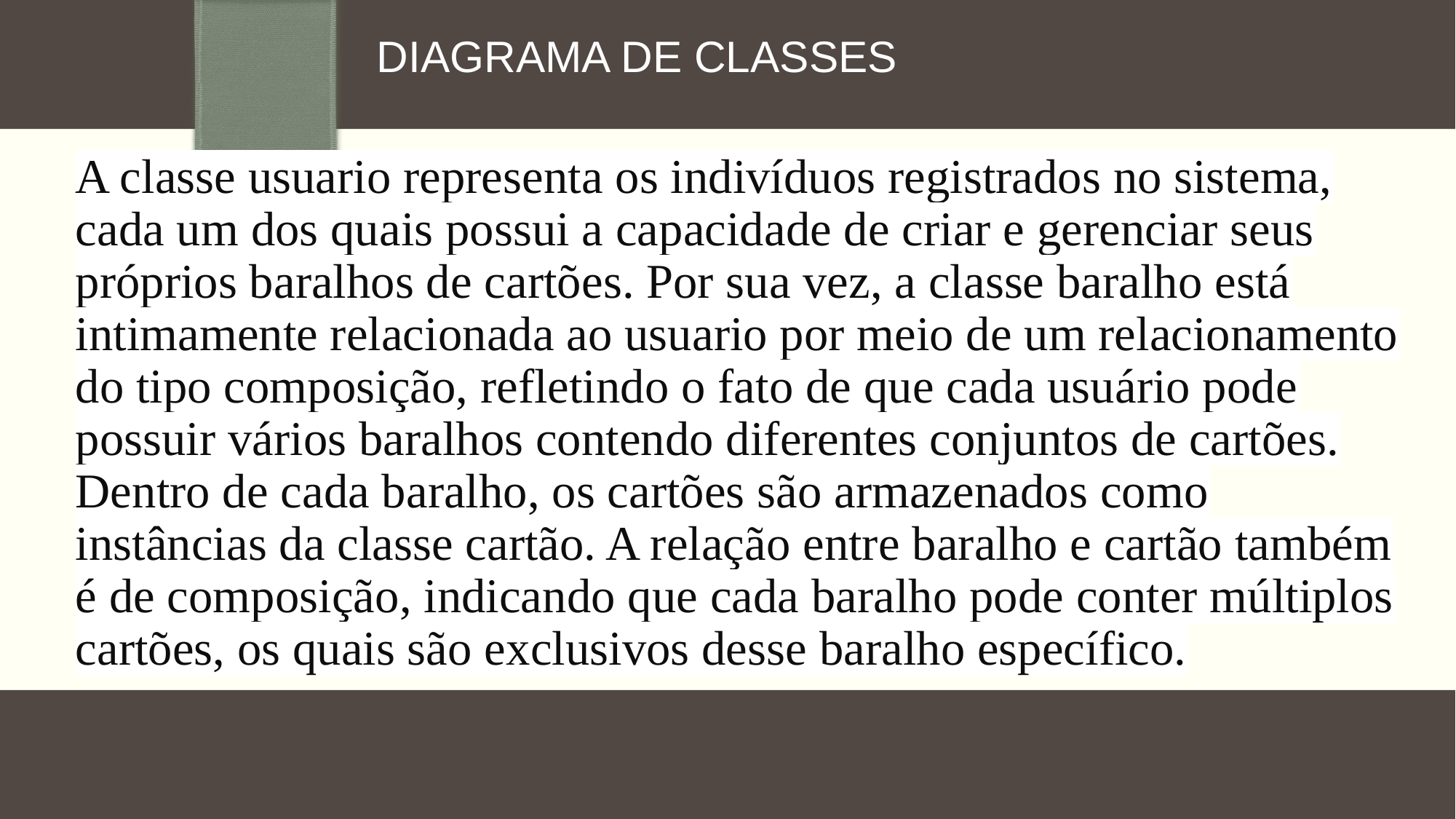

# Diagrama de classes
A classe usuario representa os indivíduos registrados no sistema, cada um dos quais possui a capacidade de criar e gerenciar seus próprios baralhos de cartões. Por sua vez, a classe baralho está intimamente relacionada ao usuario por meio de um relacionamento do tipo composição, refletindo o fato de que cada usuário pode possuir vários baralhos contendo diferentes conjuntos de cartões. Dentro de cada baralho, os cartões são armazenados como instâncias da classe cartão. A relação entre baralho e cartão também é de composição, indicando que cada baralho pode conter múltiplos cartões, os quais são exclusivos desse baralho específico.